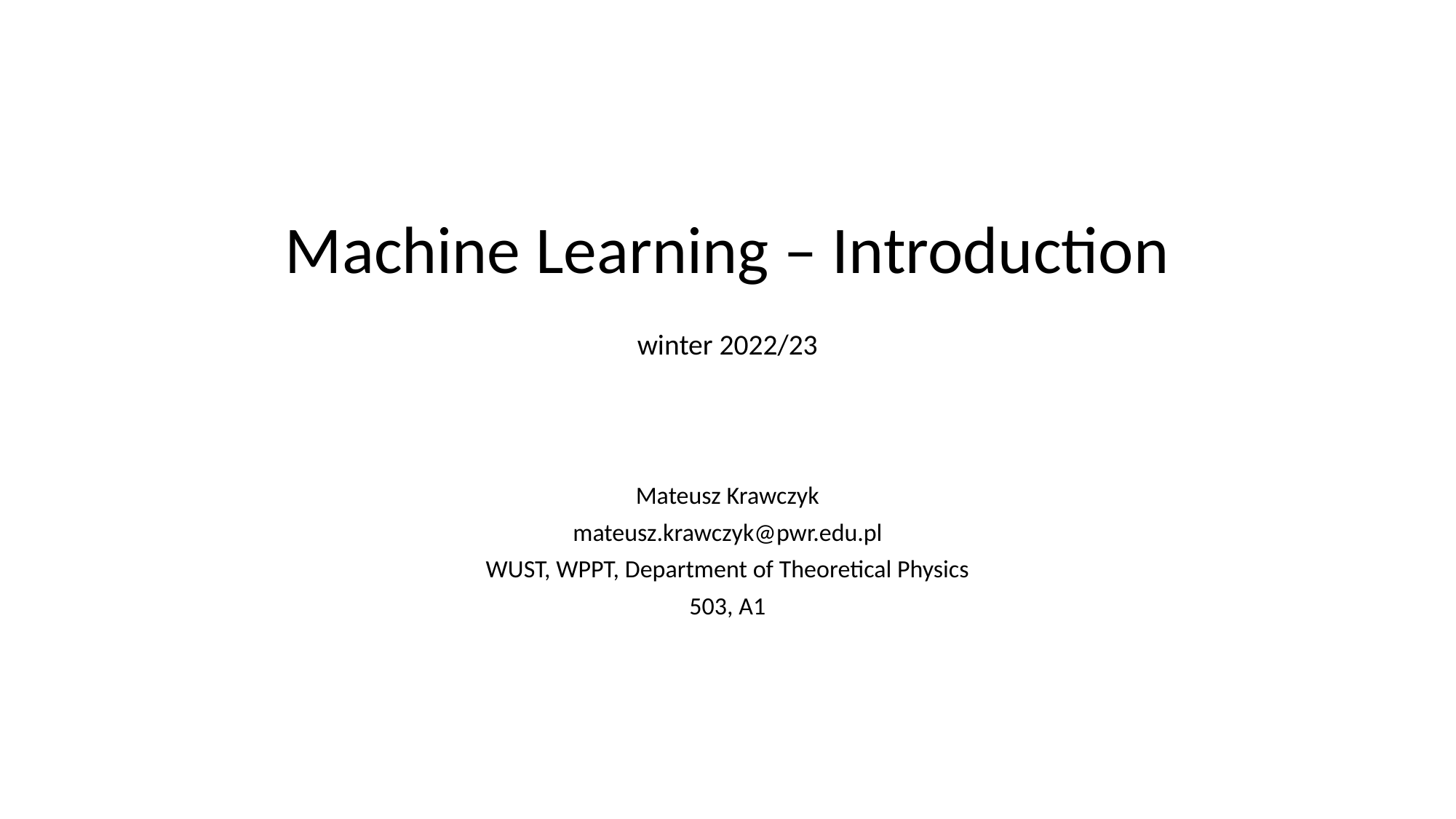

# Machine Learning – Introduction
winter 2022/23

Mateusz Krawczyk
mateusz.krawczyk@pwr.edu.pl
WUST, WPPT, Department of Theoretical Physics
503, A1